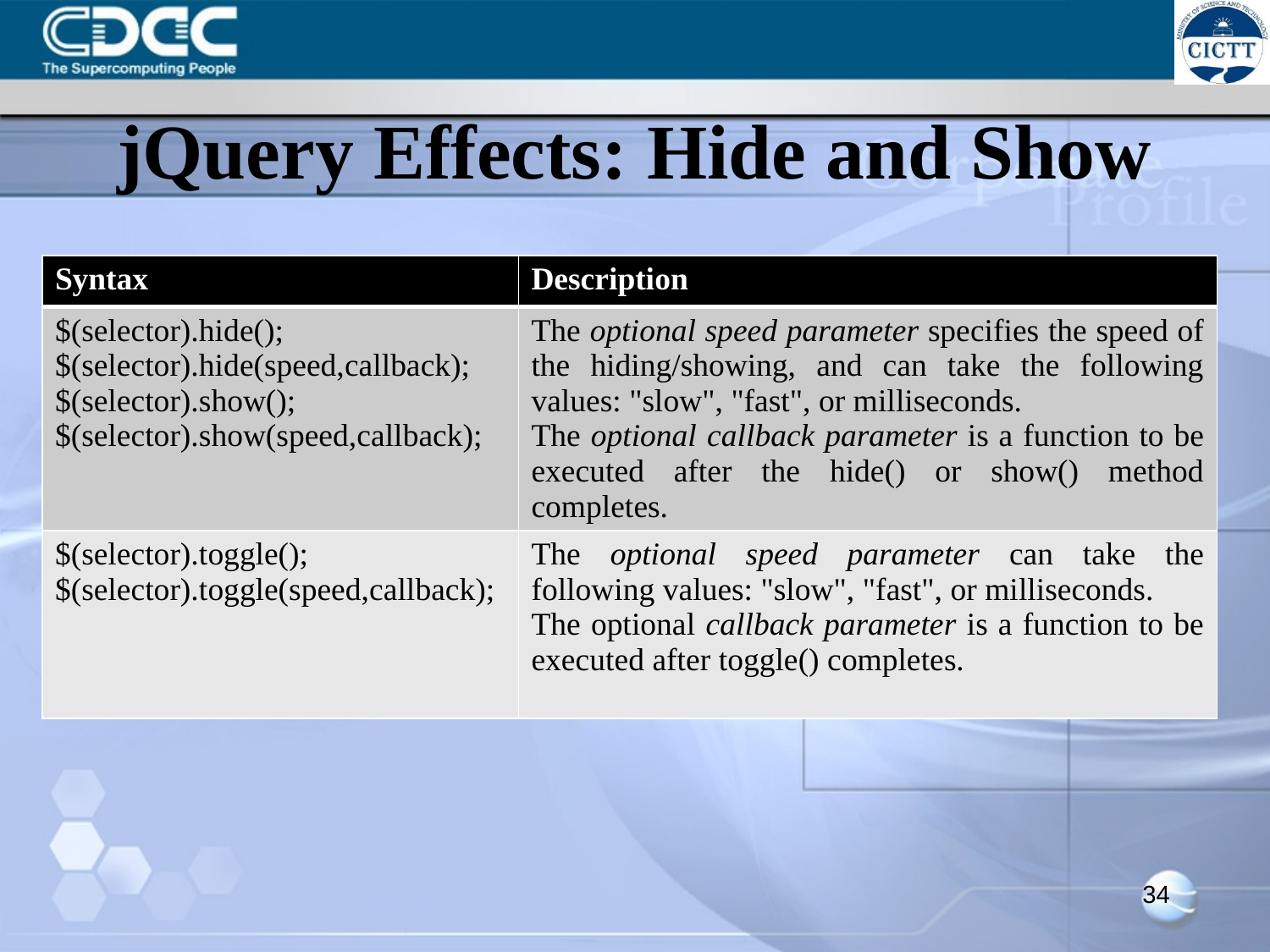

# jQuery Effects: Hide and Show
| Syntax | Description |
| --- | --- |
| $(selector).hide(); $(selector).hide(speed,callback); $(selector).show(); $(selector).show(speed,callback); | The optional speed parameter specifies the speed of the hiding/showing, and can take the following values: "slow", "fast", or milliseconds. The optional callback parameter is a function to be executed after the hide() or show() method completes. |
| $(selector).toggle(); $(selector).toggle(speed,callback); | The optional speed parameter can take the following values: "slow", "fast", or milliseconds. The optional callback parameter is a function to be executed after toggle() completes. |